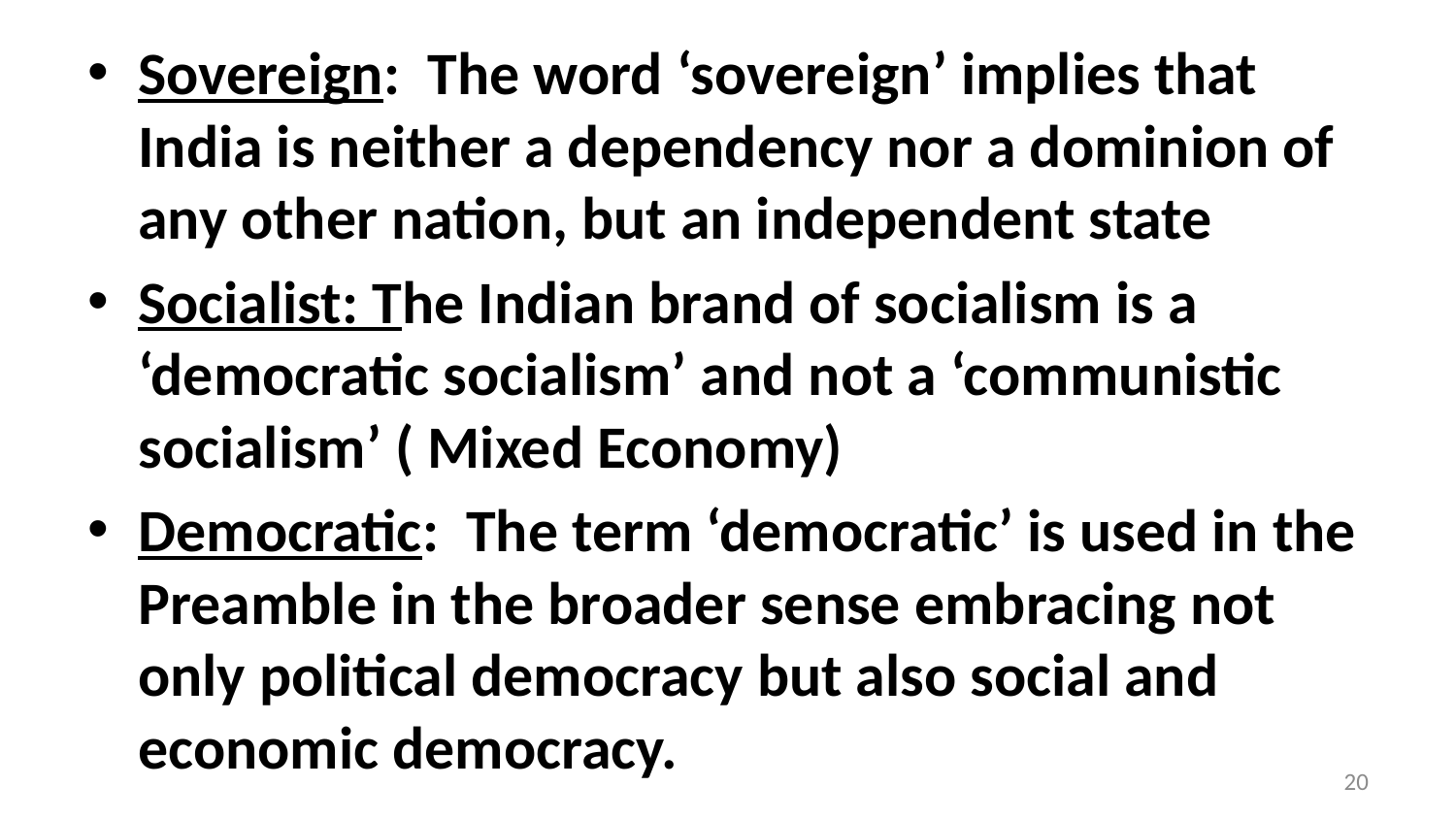

Sovereign:  The word ‘sovereign’ implies that India is neither a dependency nor a dominion of any other nation, but an independent state
Socialist: The Indian brand of socialism is a ‘democratic socialism’ and not a ‘communistic socialism’ ( Mixed Economy)
Democratic:  The term ‘democratic’ is used in the Preamble in the broader sense embracing not only political democracy but also social and economic democracy.
20